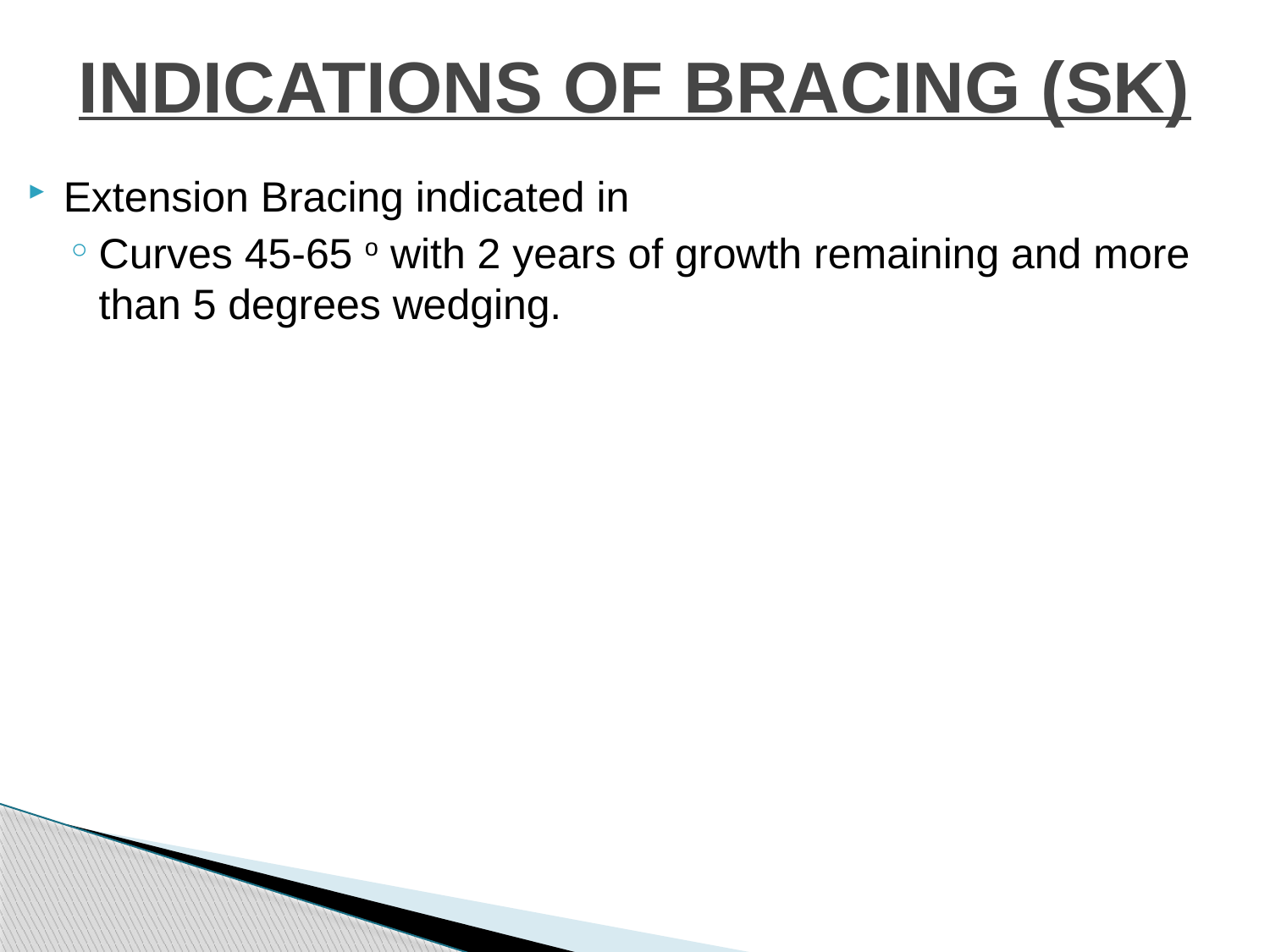

# INDICATIONS OF BRACING (SK)
Extension Bracing indicated in
Curves 45-65 o with 2 years of growth remaining and more than 5 degrees wedging.